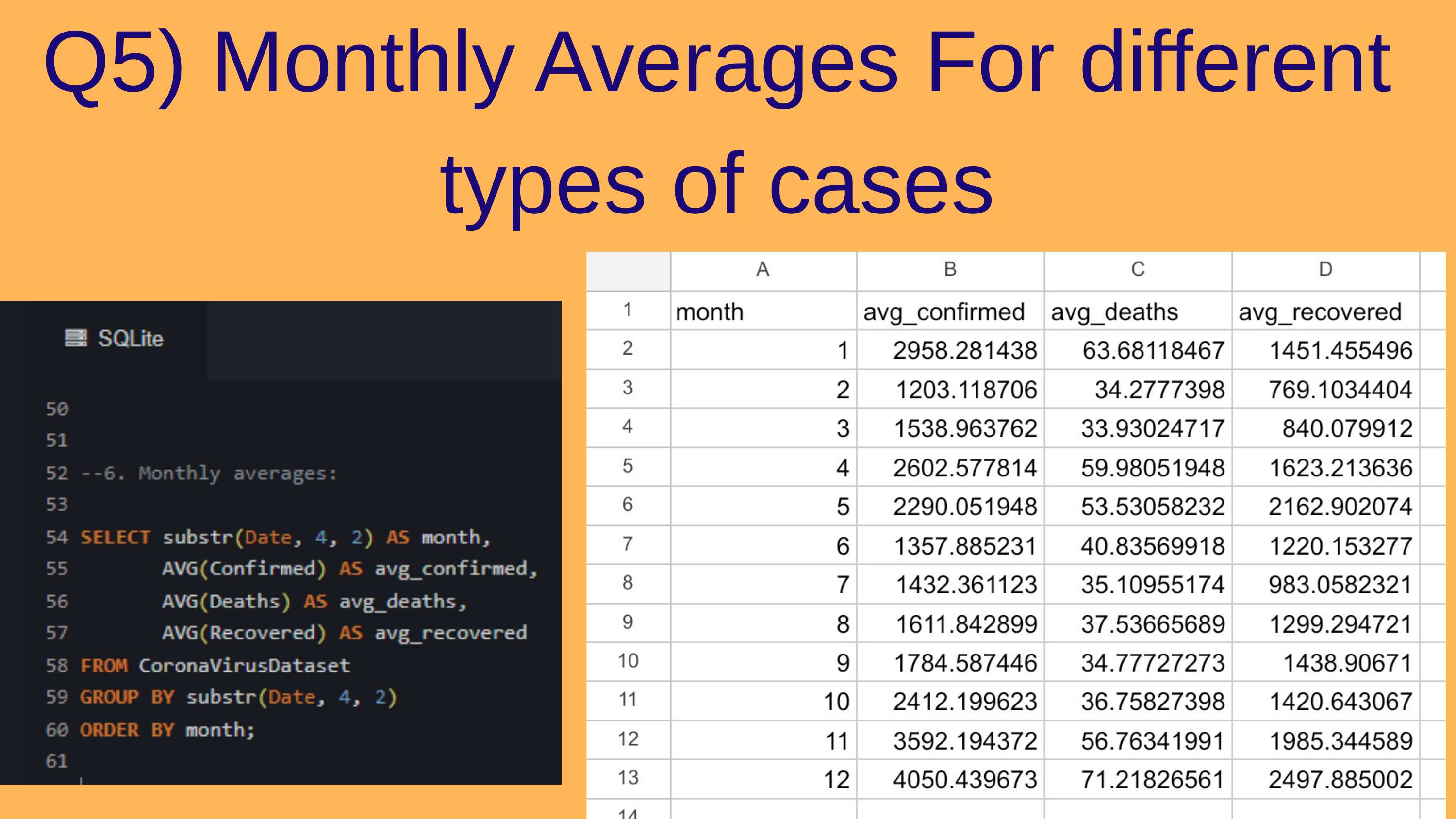

Q5) Monthly Averages For different types of cases